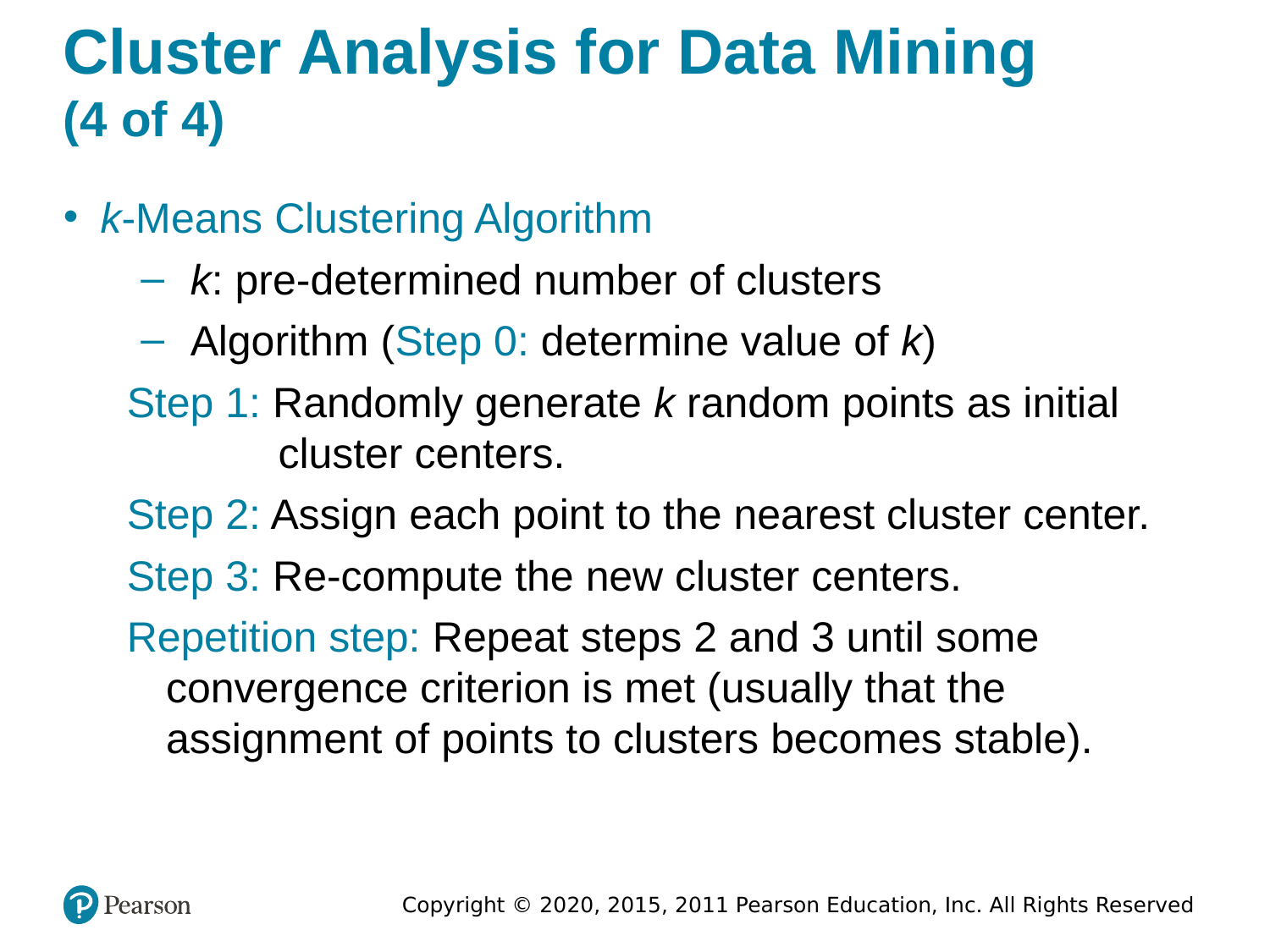

# Cluster Analysis for Data Mining       (4 of 4)
k-Means Clustering Algorithm
k: pre-determined number of clusters
Algorithm (Step 0: determine value of k)
Step 1: Randomly generate k random points as initial cluster centers.
Step 2: Assign each point to the nearest cluster center.
Step 3: Re-compute the new cluster centers.
Repetition step: Repeat steps 2 and 3 until some convergence criterion is met (usually that the assignment of points to clusters becomes stable).